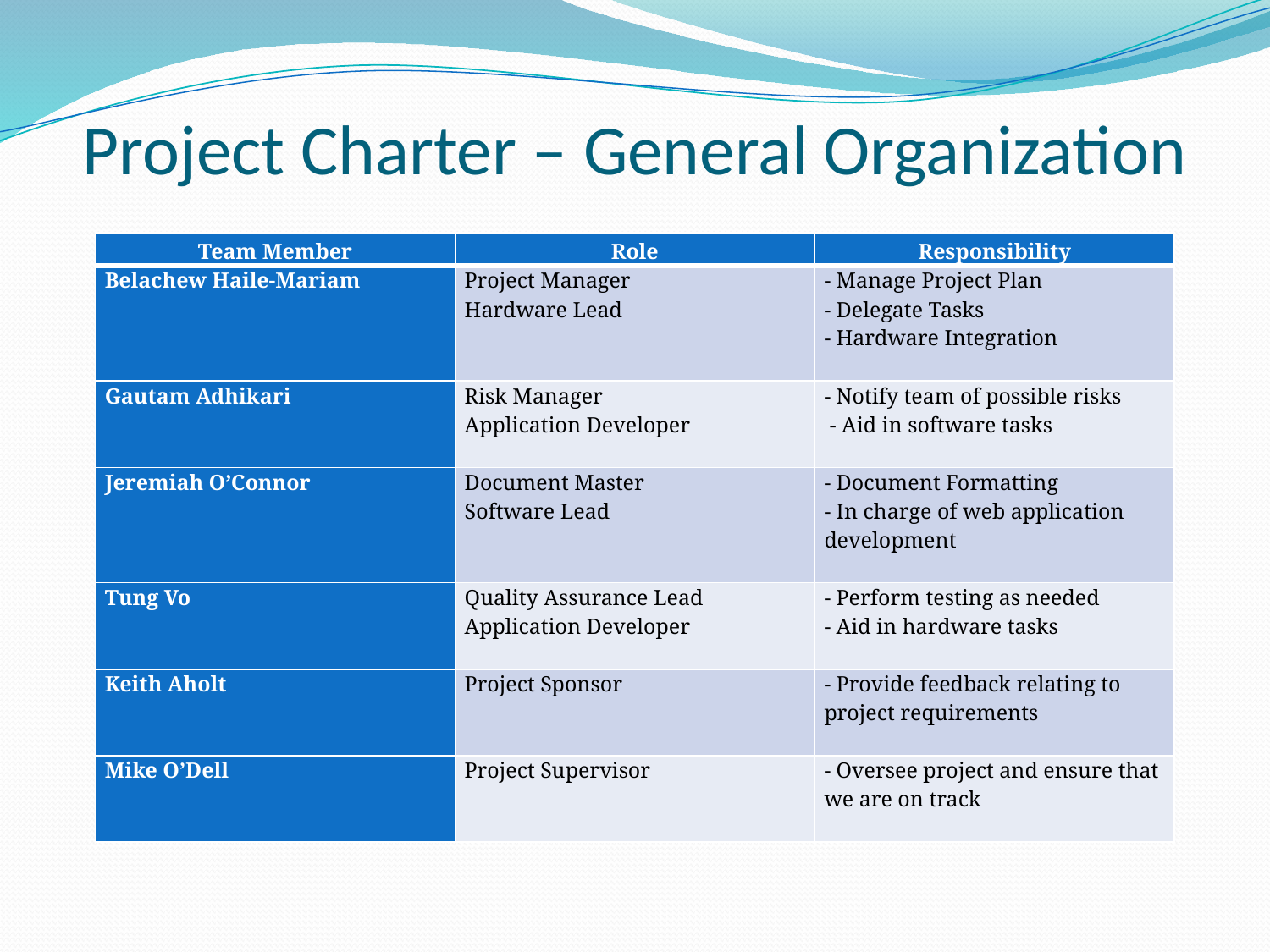

# Project Charter – General Organization
| Team Member | Role | Responsibility |
| --- | --- | --- |
| Belachew Haile-Mariam | Project Manager Hardware Lead | - Manage Project Plan - Delegate Tasks - Hardware Integration |
| Gautam Adhikari | Risk Manager Application Developer | - Notify team of possible risks - Aid in software tasks |
| Jeremiah O’Connor | Document Master Software Lead | - Document Formatting - In charge of web application development |
| Tung Vo | Quality Assurance Lead Application Developer | - Perform testing as needed - Aid in hardware tasks |
| Keith Aholt | Project Sponsor | - Provide feedback relating to project requirements |
| Mike O’Dell | Project Supervisor | - Oversee project and ensure that we are on track |